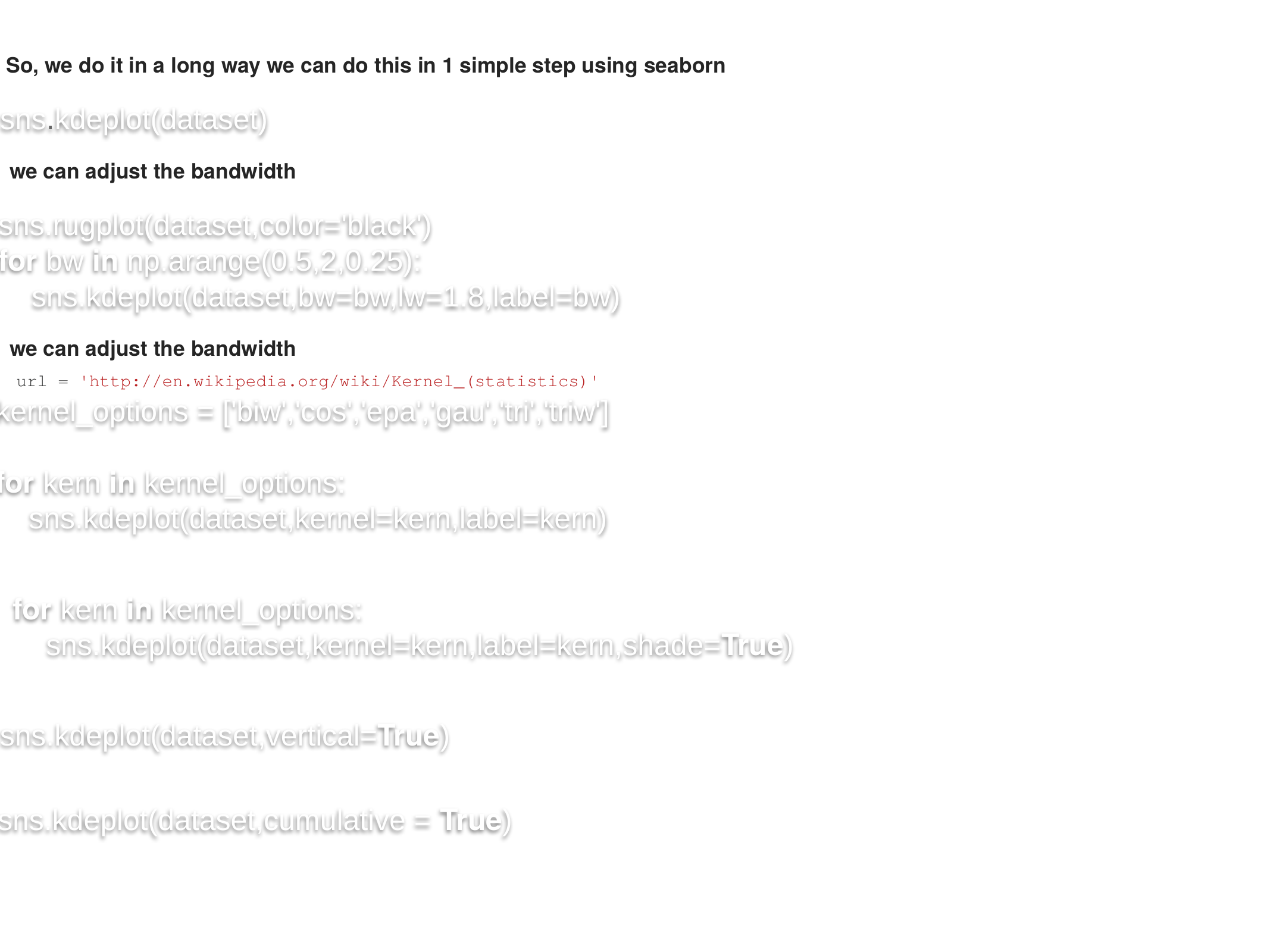

So, we do it in a long way we can do this in 1 simple step using seaborn
sns.kdeplot(dataset)
 you can do kernel density using seaborn
we can adjust the bandwidth
sns.rugplot(dataset,color='black')
for bw in np.arange(0.5,2,0.25):
    sns.kdeplot(dataset,bw=bw,lw=1.8,label=bw)
//Transparent
//see graph
we can adjust the bandwidth
url = 'http://en.wikipedia.org/wiki/Kernel_(statistics)'
kernel_options = ['biw','cos','epa','gau','tri','triw']

for kern in kernel_options:
    sns.kdeplot(dataset,kernel=kern,label=kern)
//see graph
bounce of density type
for kern in kernel_options:
    sns.kdeplot(dataset,kernel=kern,label=kern,shade=True)
//see graph to shade
sns.kdeplot(dataset,vertical=True)
//see graph in vertical axis
sns.kdeplot(dataset,cumulative = True)
CumulativeDistributionFunction